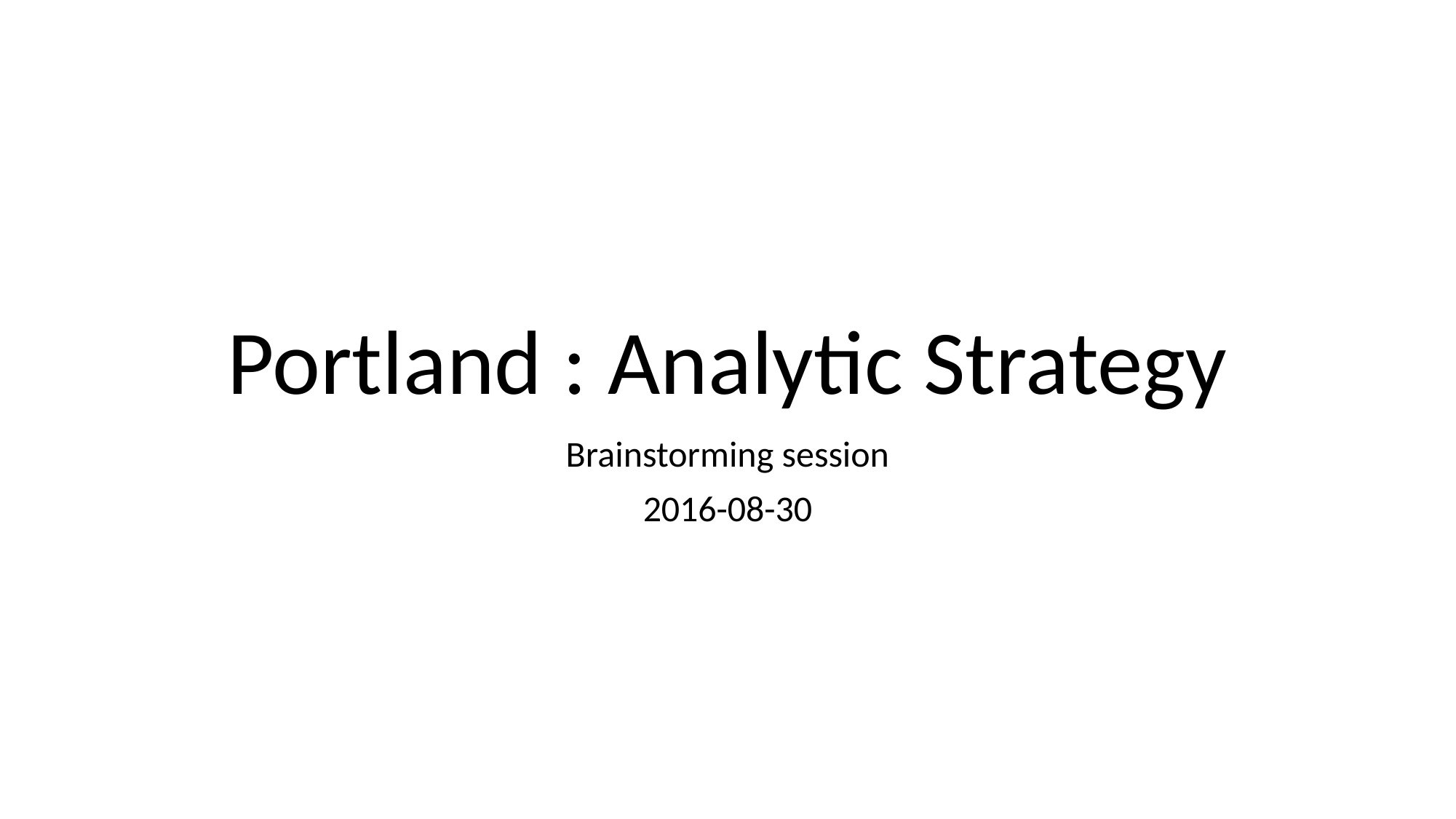

# Portland : Analytic Strategy
Brainstorming session
2016-08-30